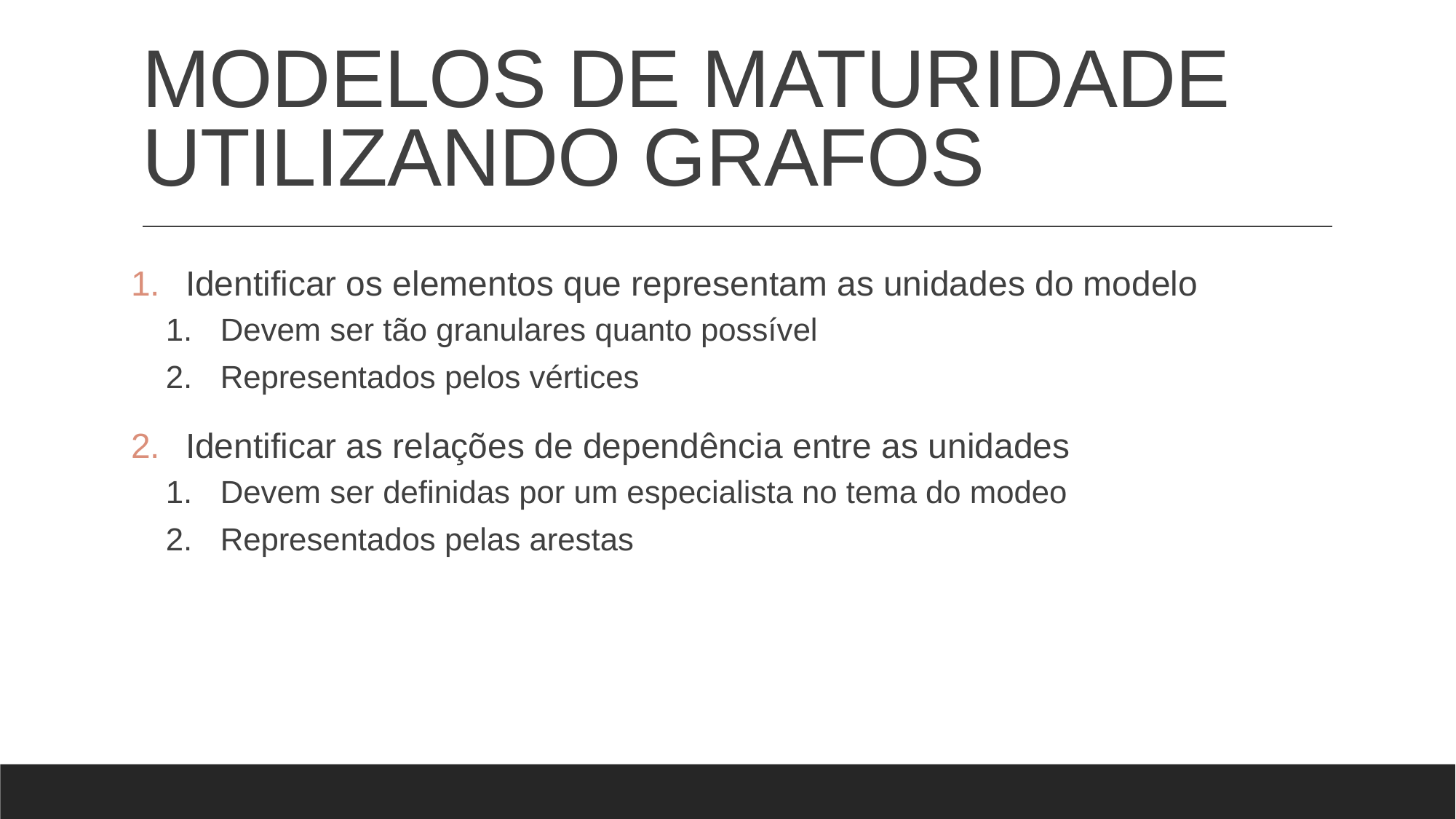

# MODELOS DE MATURIDADE UTILIZANDO GRAFOS
Identificar os elementos que representam as unidades do modelo
Devem ser tão granulares quanto possível
Representados pelos vértices
Identificar as relações de dependência entre as unidades
Devem ser definidas por um especialista no tema do modeo
Representados pelas arestas